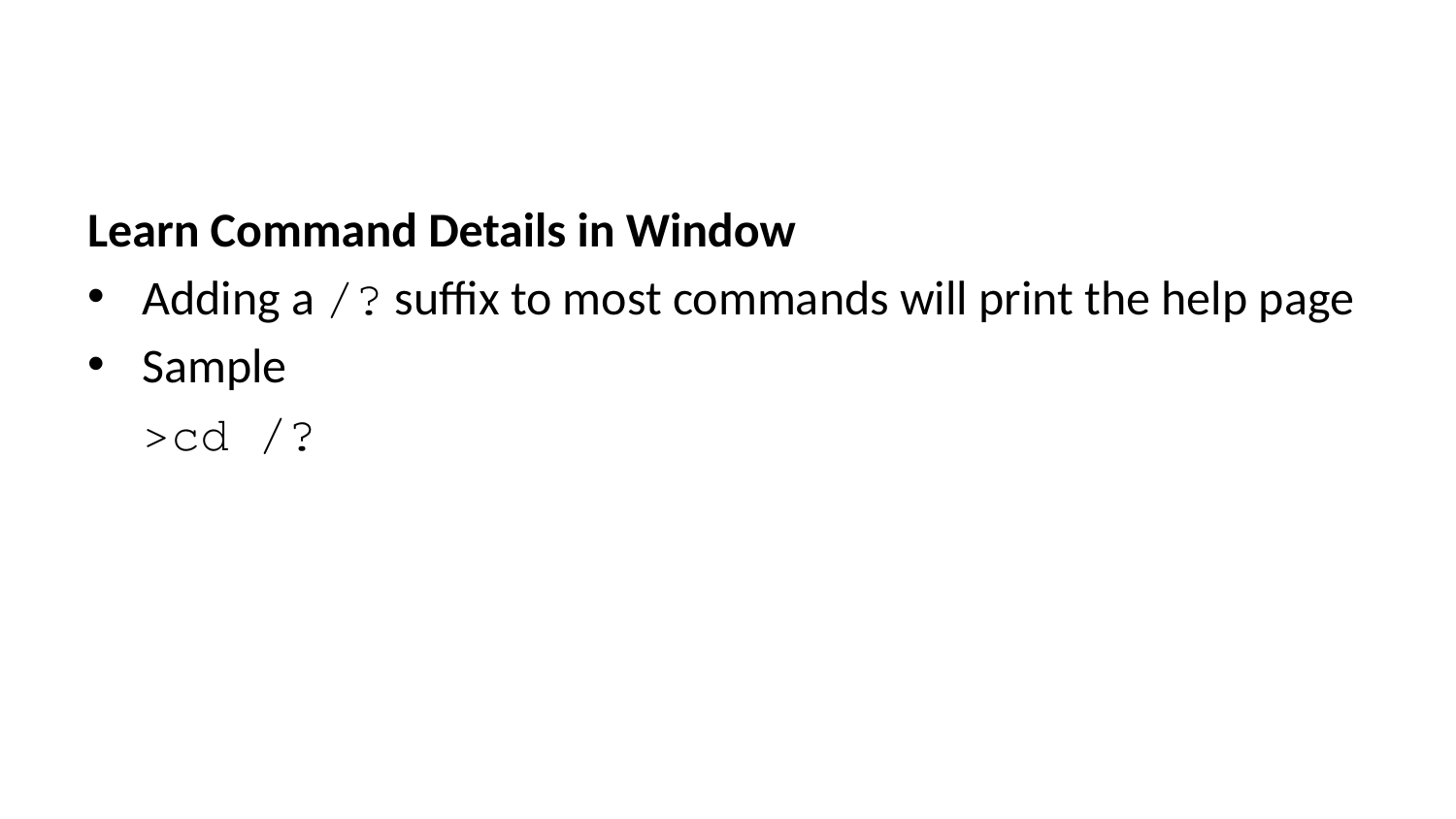

Learn Command Details in Window
Adding a /? suffix to most commands will print the help page
Sample
>cd /?